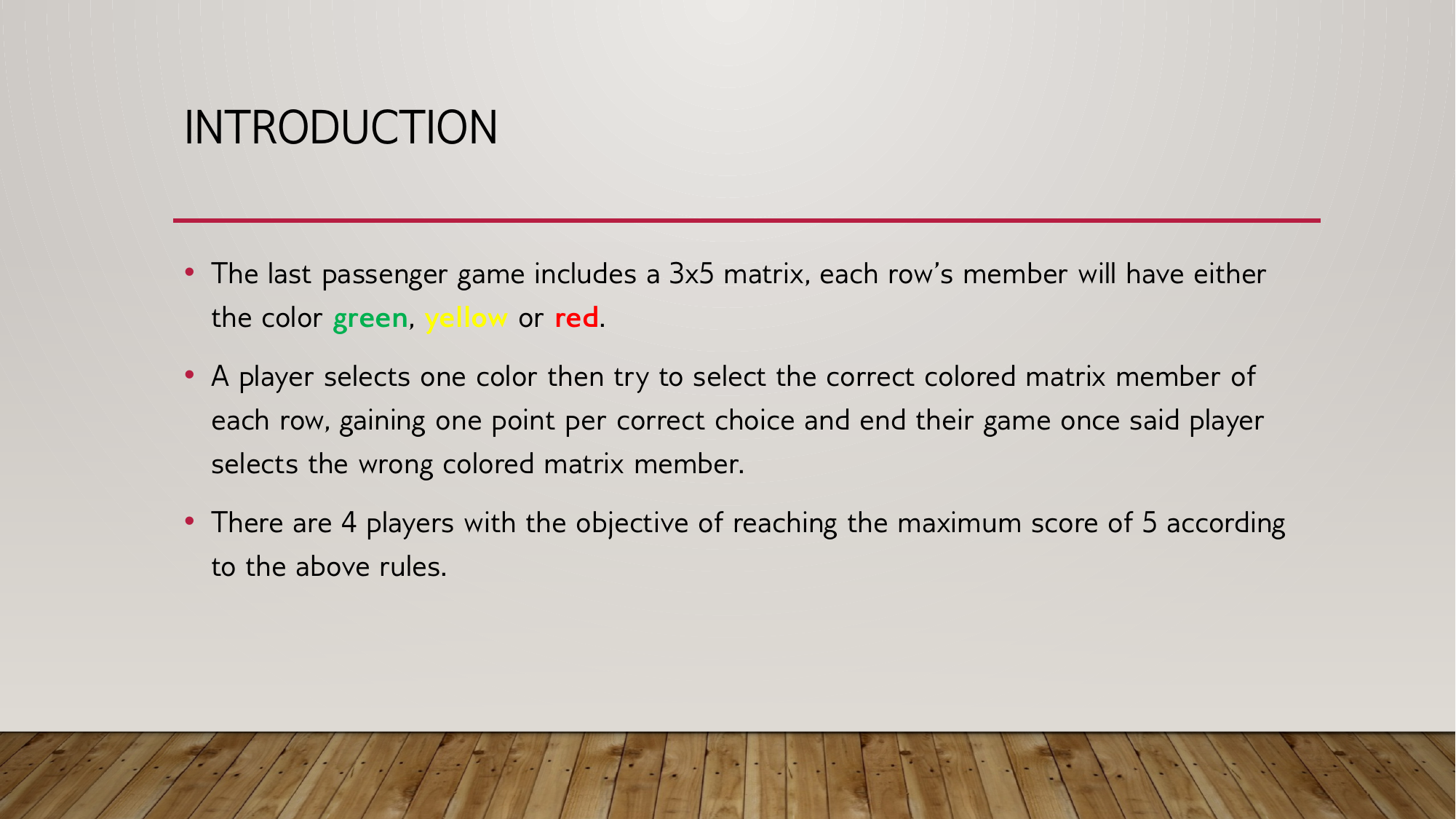

# Introduction
The last passenger game includes a 3x5 matrix, each row’s member will have either the color green, yellow or red.
A player selects one color then try to select the correct colored matrix member of each row, gaining one point per correct choice and end their game once said player selects the wrong colored matrix member.
There are 4 players with the objective of reaching the maximum score of 5 according to the above rules.